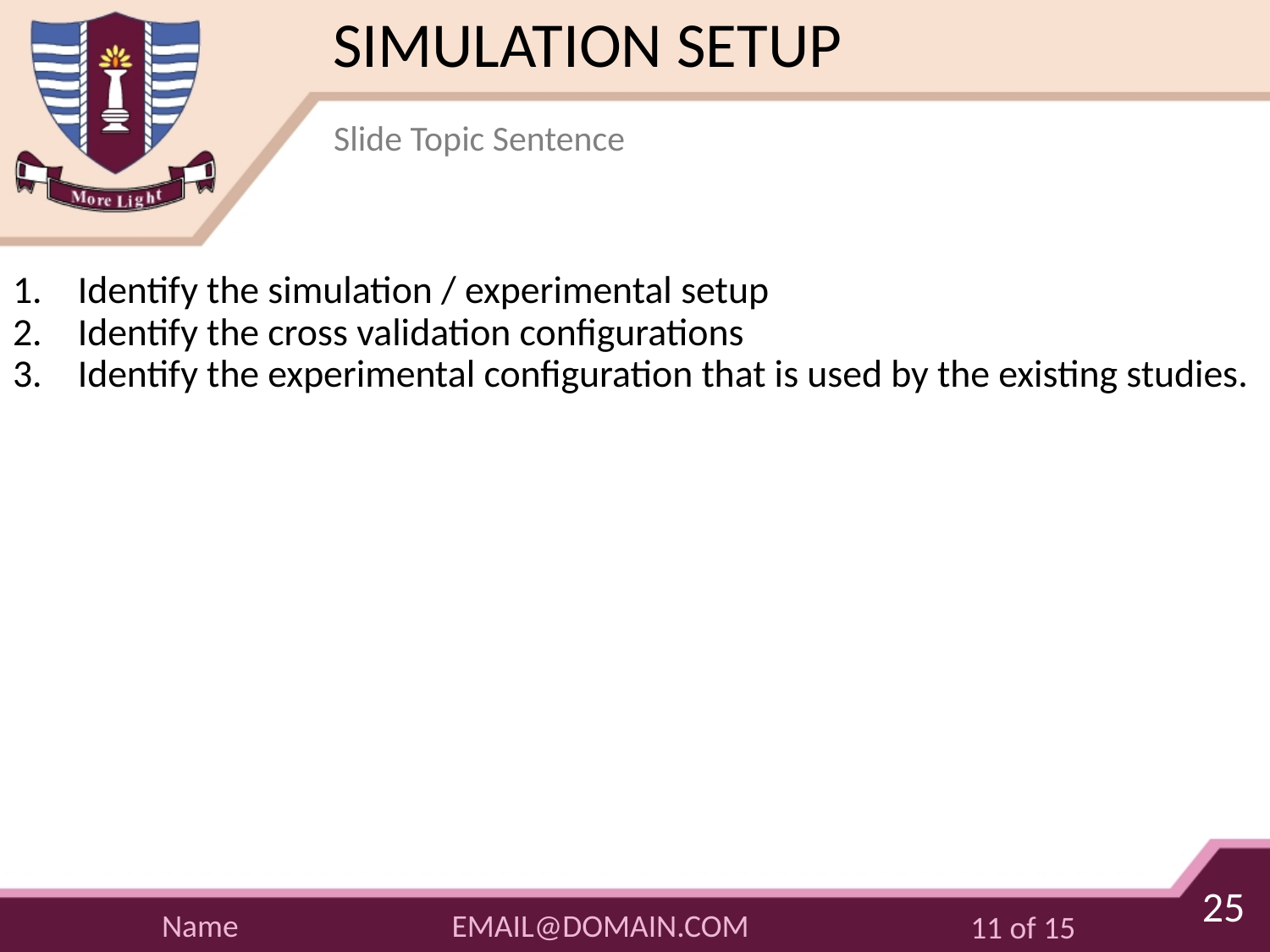

# SIMULATION SETUP
Slide Topic Sentence
Identify the simulation / experimental setup
Identify the cross validation configurations
Identify the experimental configuration that is used by the existing studies.

25
EMAIL@DOMAIN.COM
Name
11 of 15